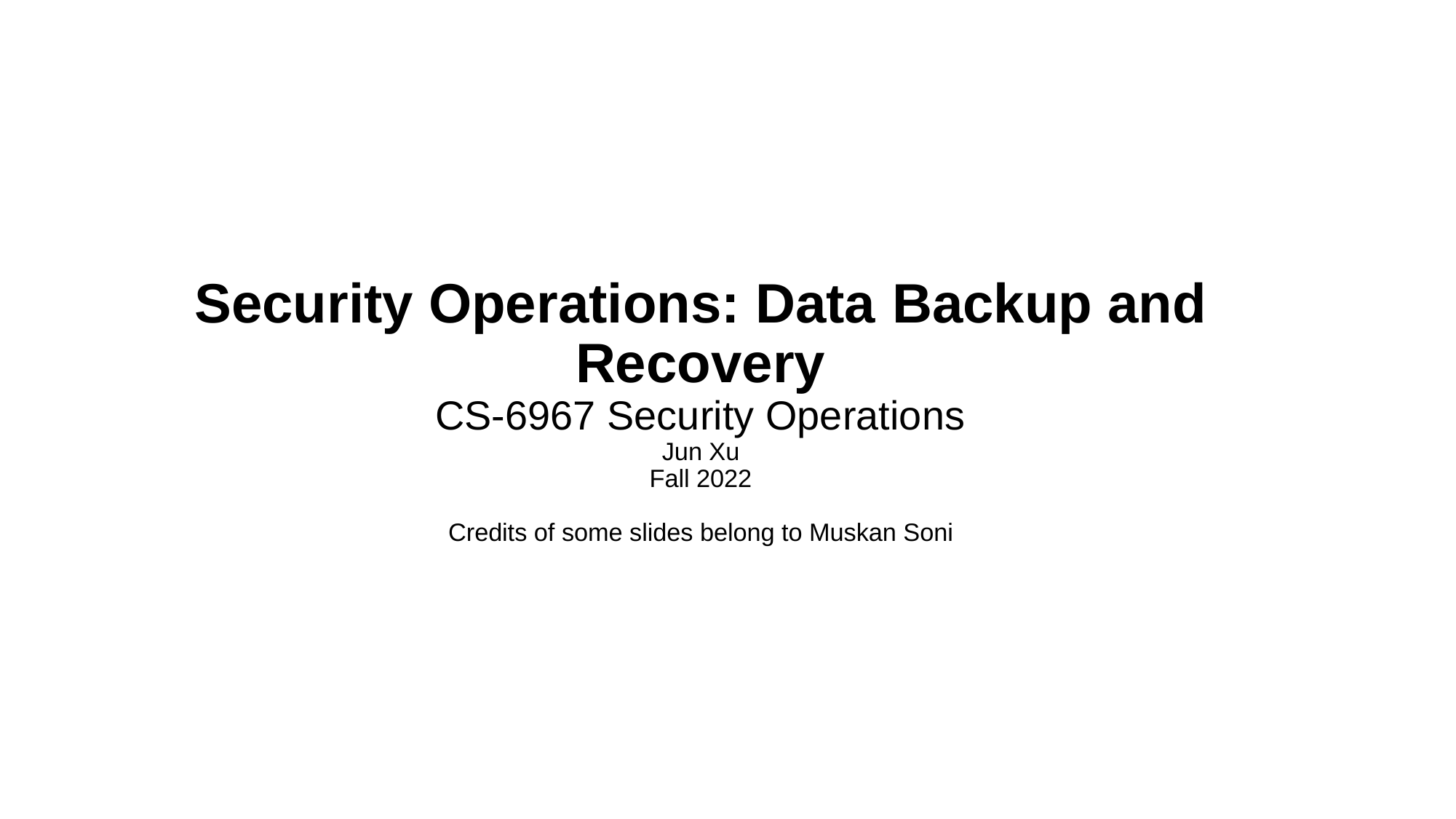

# Security Operations: Data Backup and Recovery CS-6967 Security Operations Jun Xu Fall 2022 Credits of some slides belong to Muskan Soni